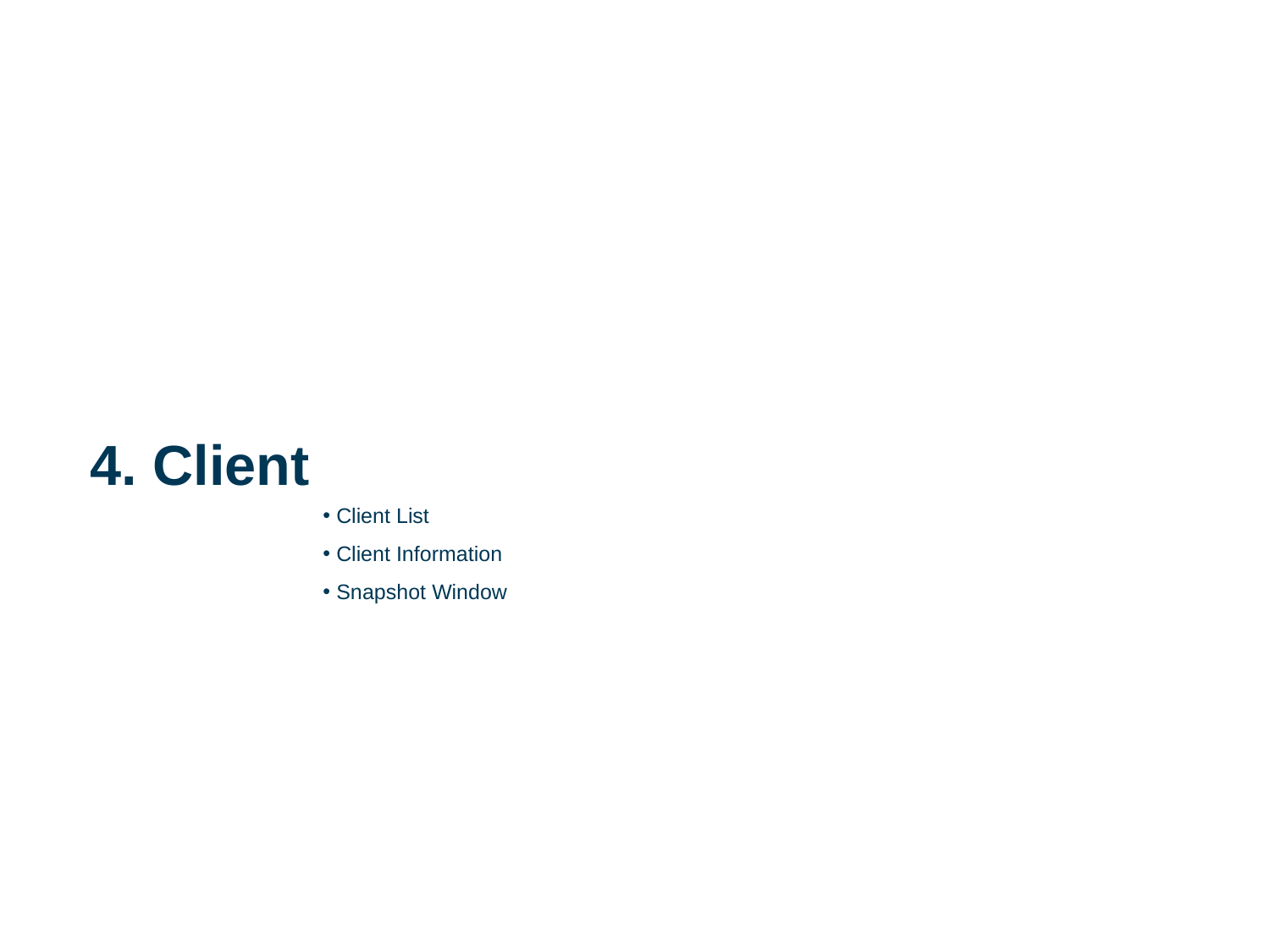

4. Client
 Client List
 Client Information
 Snapshot Window